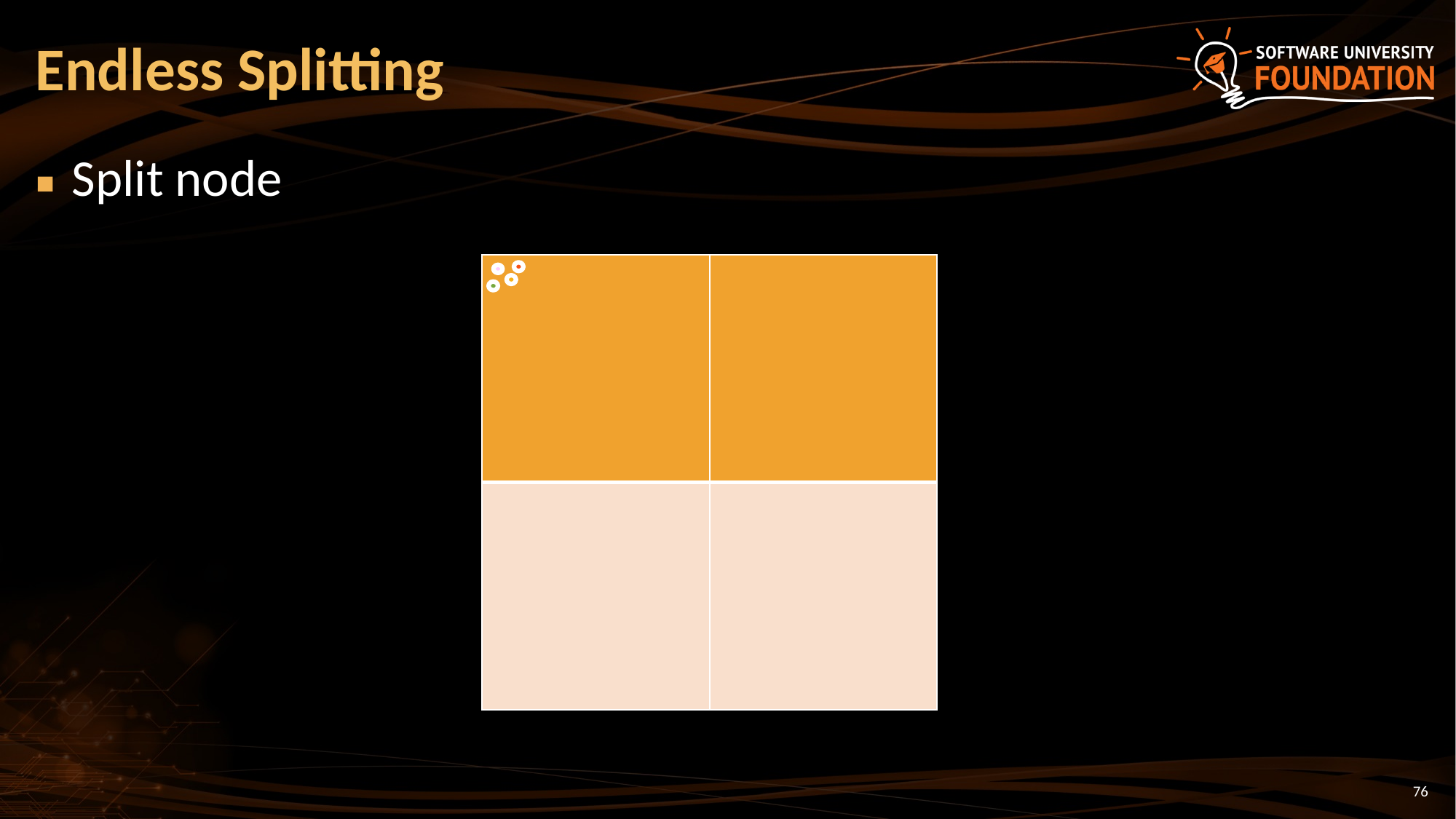

# Endless Splitting
Split node
|  |  |
| --- | --- |
|  |  |

76